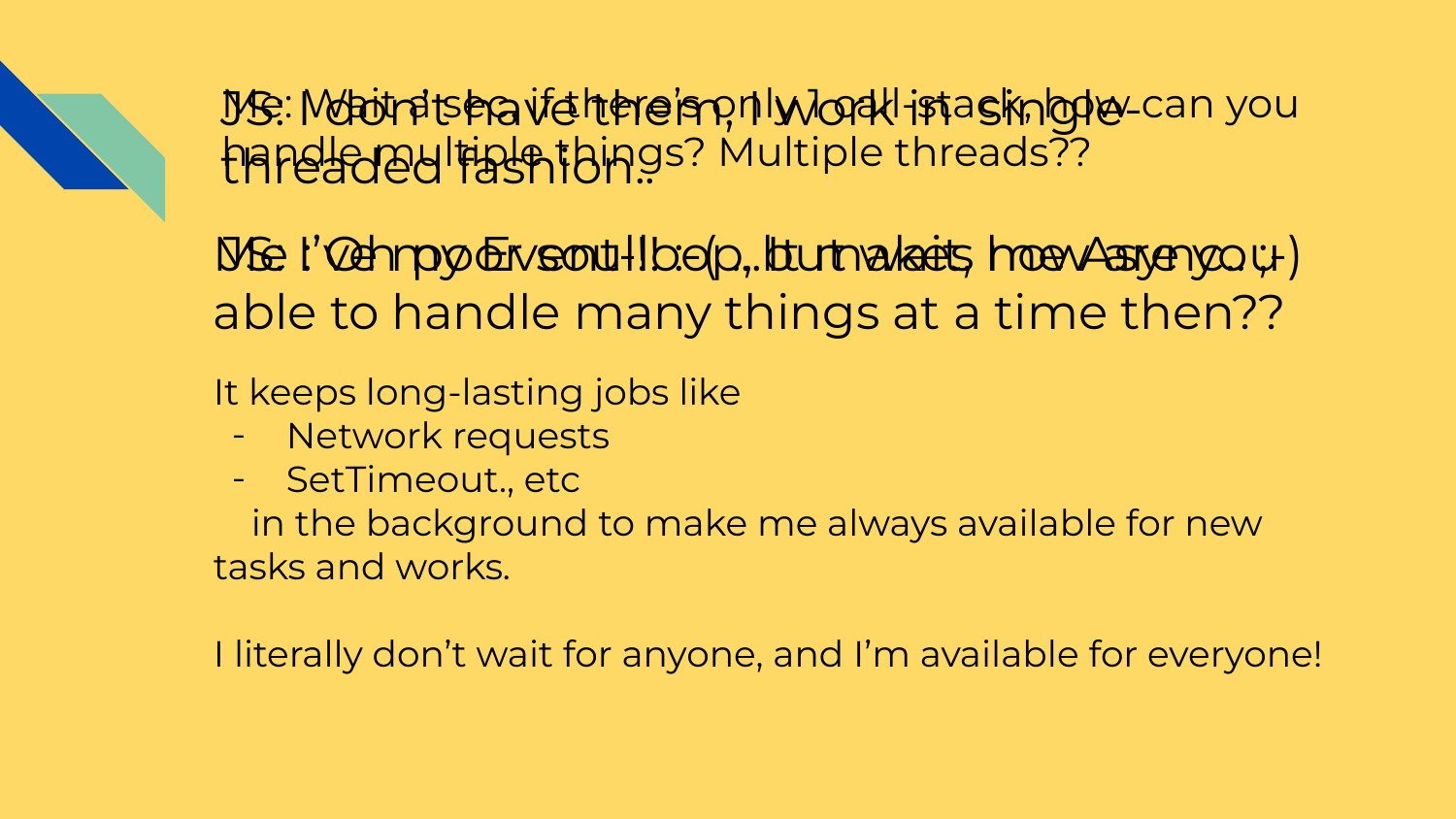

# Me: Wait a sec, if there’s only 1 call-stack, how can you handle multiple things? Multiple threads??
JS: I don’t have them, I work in  single-threaded fashion..
Me : Oh poor soul!! :-( ...but wait, how are you able to handle many things at a time then??
JS: I’ve my Event-loop, It makes me Async.. ;-)
It keeps long-lasting jobs like
Network requests
SetTimeout., etc
    in the background to make me always available for new tasks and works.

I literally don’t wait for anyone, and I’m available for everyone!